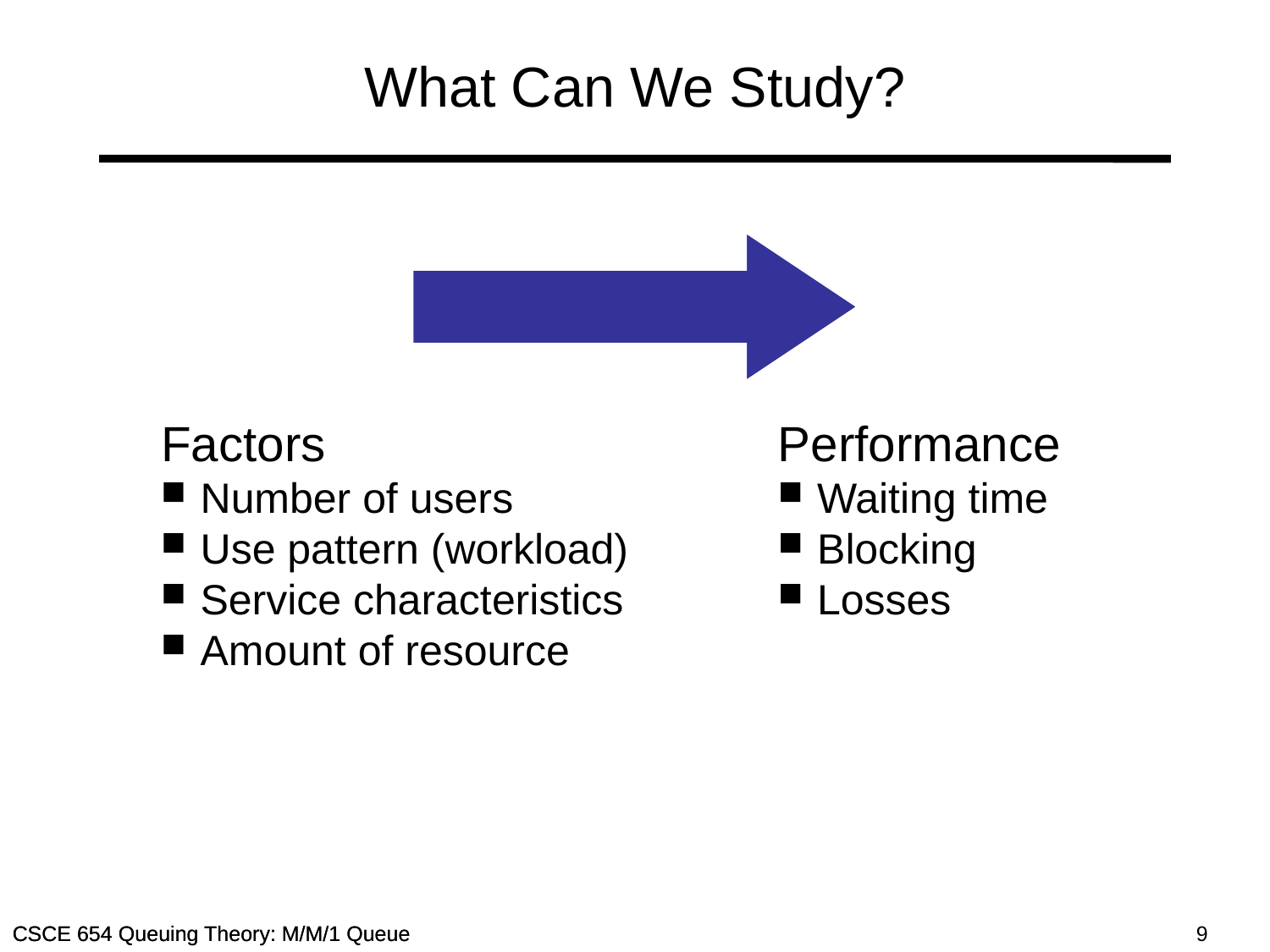

# What Can We Study?

Factors
Number of users
Use pattern (workload)
Service characteristics
Amount of resource
Performance
Waiting time
Blocking
Losses